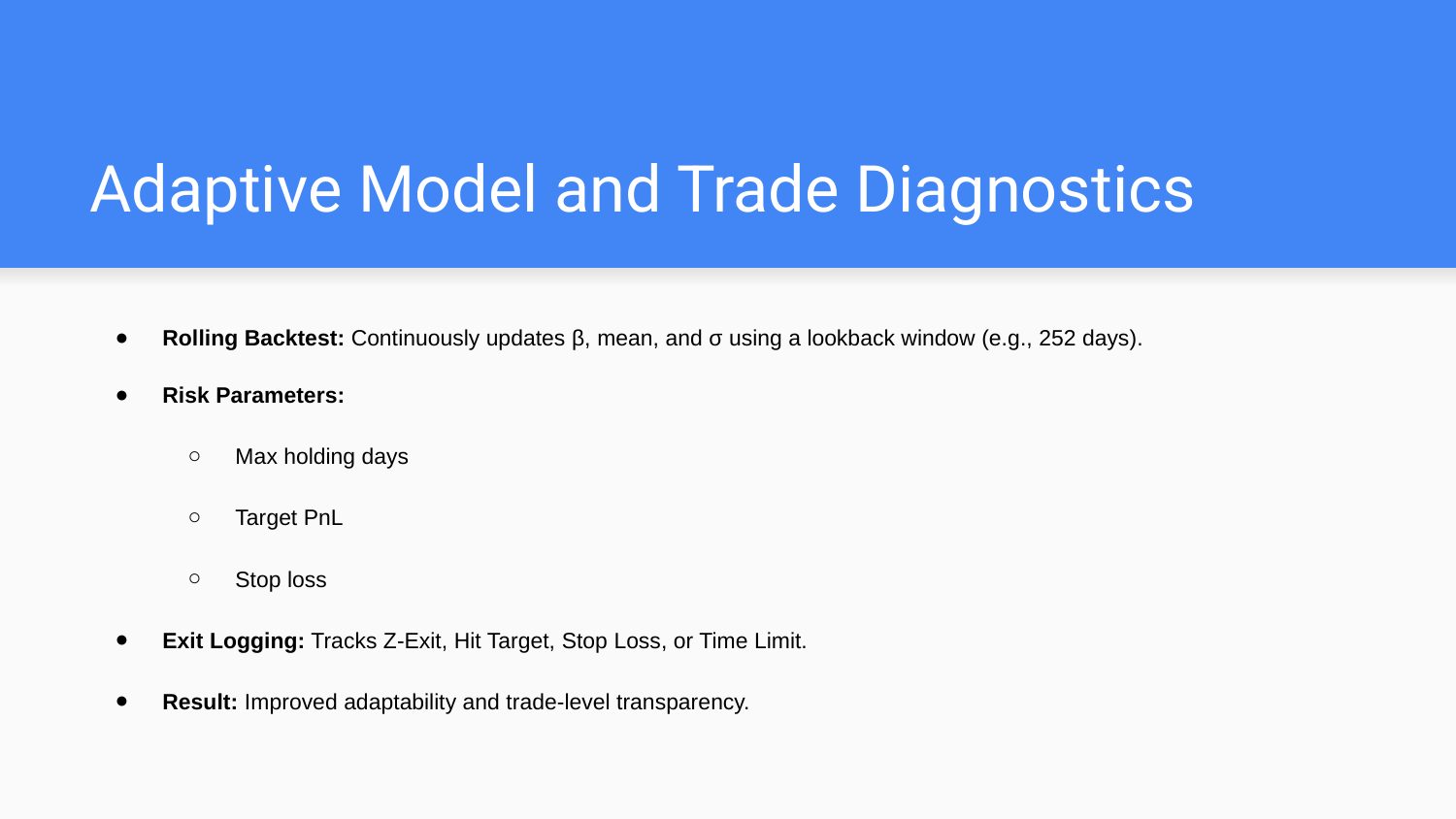

# Adaptive Model and Trade Diagnostics
Rolling Backtest: Continuously updates β, mean, and σ using a lookback window (e.g., 252 days).
Risk Parameters:
Max holding days
Target PnL
Stop loss
Exit Logging: Tracks Z-Exit, Hit Target, Stop Loss, or Time Limit.
Result: Improved adaptability and trade-level transparency.